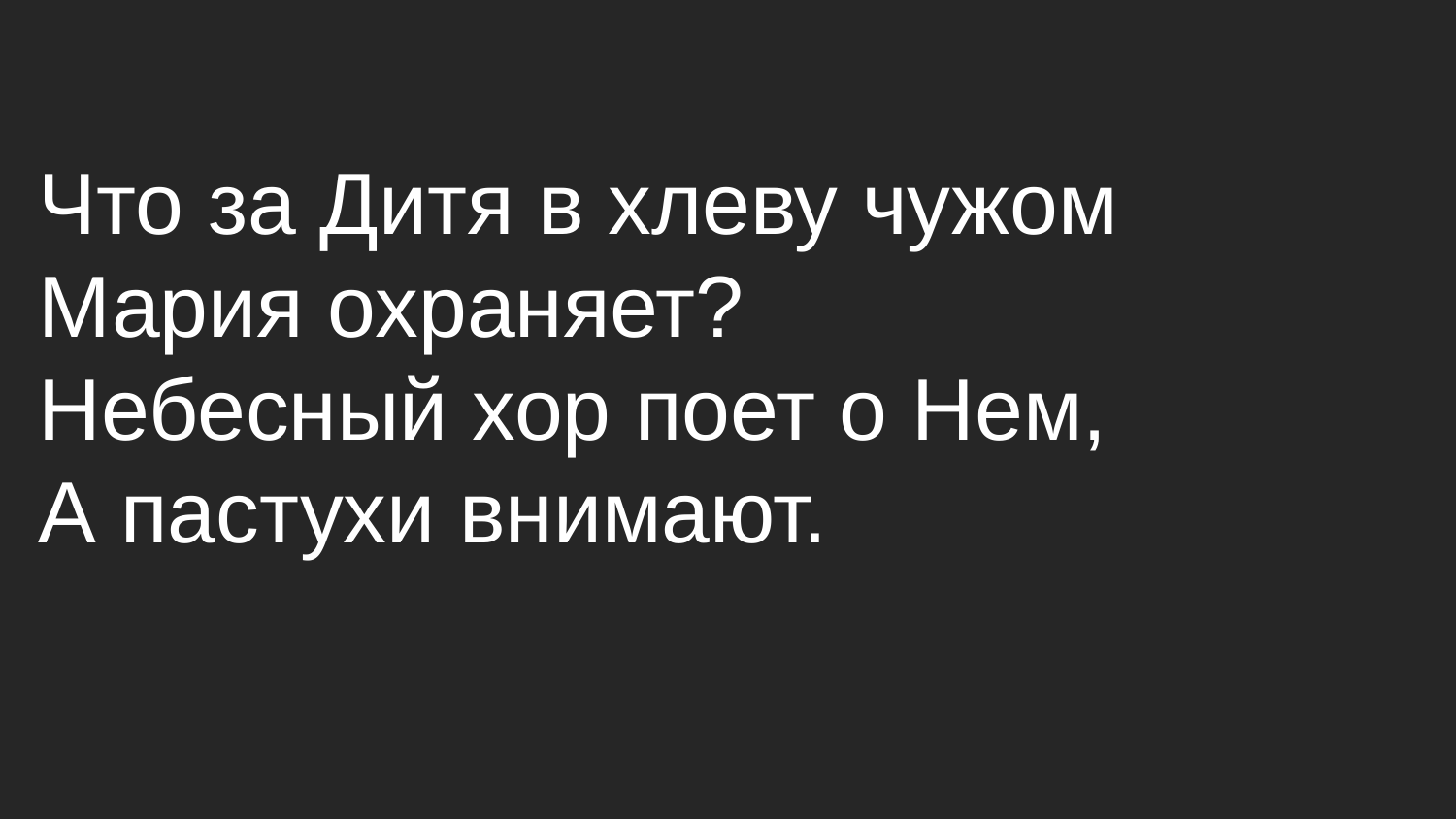

Что за Дитя в хлеву чужом
Мария охраняет?
Небесный хор поет о Нем,
А пастухи внимают.